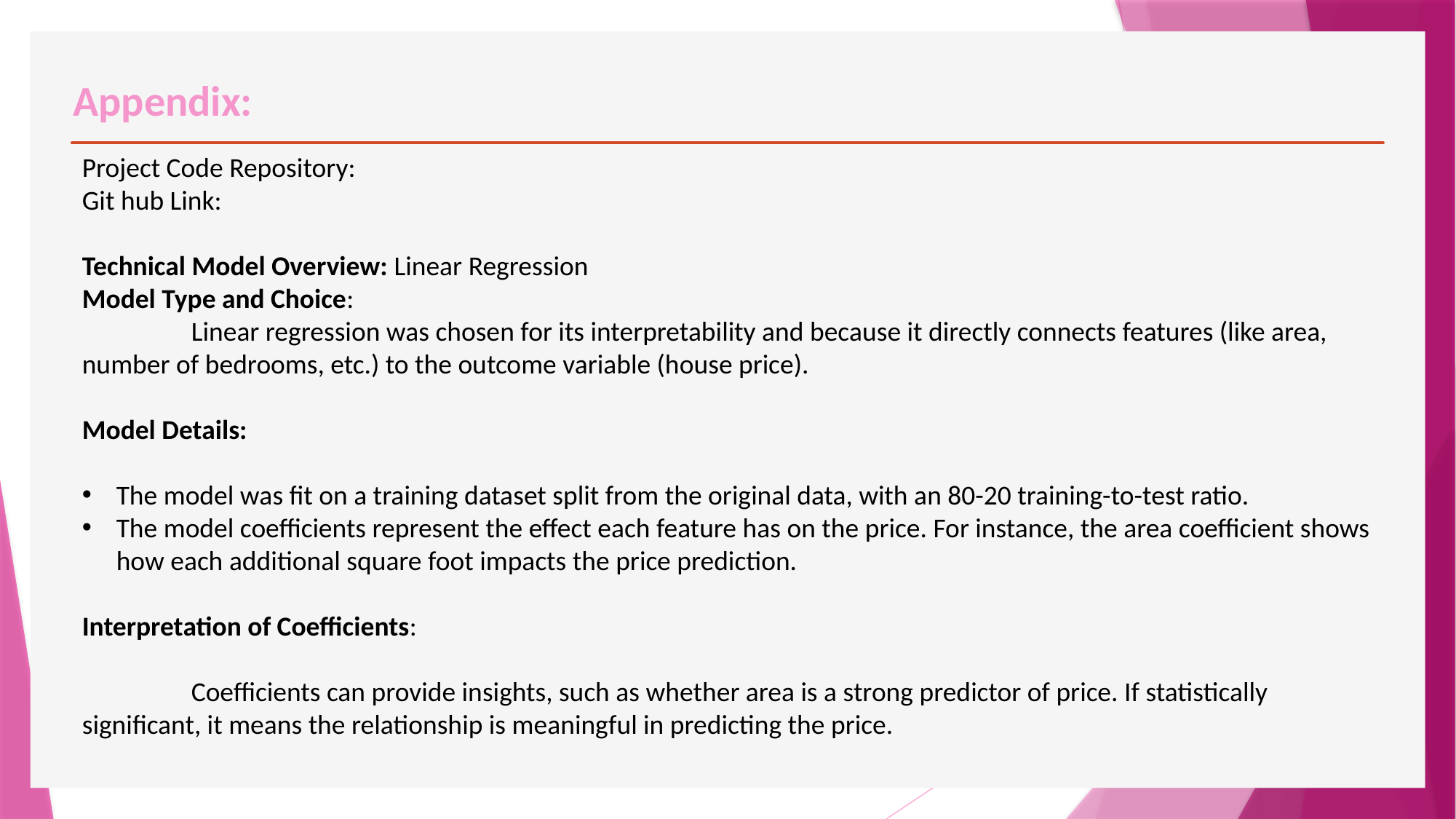

# Appendix:
Project Code Repository:
Git hub Link:

Technical Model Overview: Linear Regression
Model Type and Choice:
	Linear regression was chosen for its interpretability and because it directly connects features (like area, number of bedrooms, etc.) to the outcome variable (house price).

Model Details:

The model was fit on a training dataset split from the original data, with an 80-20 training-to-test ratio.
The model coefficients represent the effect each feature has on the price. For instance, the area coefficient shows how each additional square foot impacts the price prediction.

Interpretation of Coefficients:

	Coefficients can provide insights, such as whether area is a strong predictor of price. If statistically significant, it means the relationship is meaningful in predicting the price.